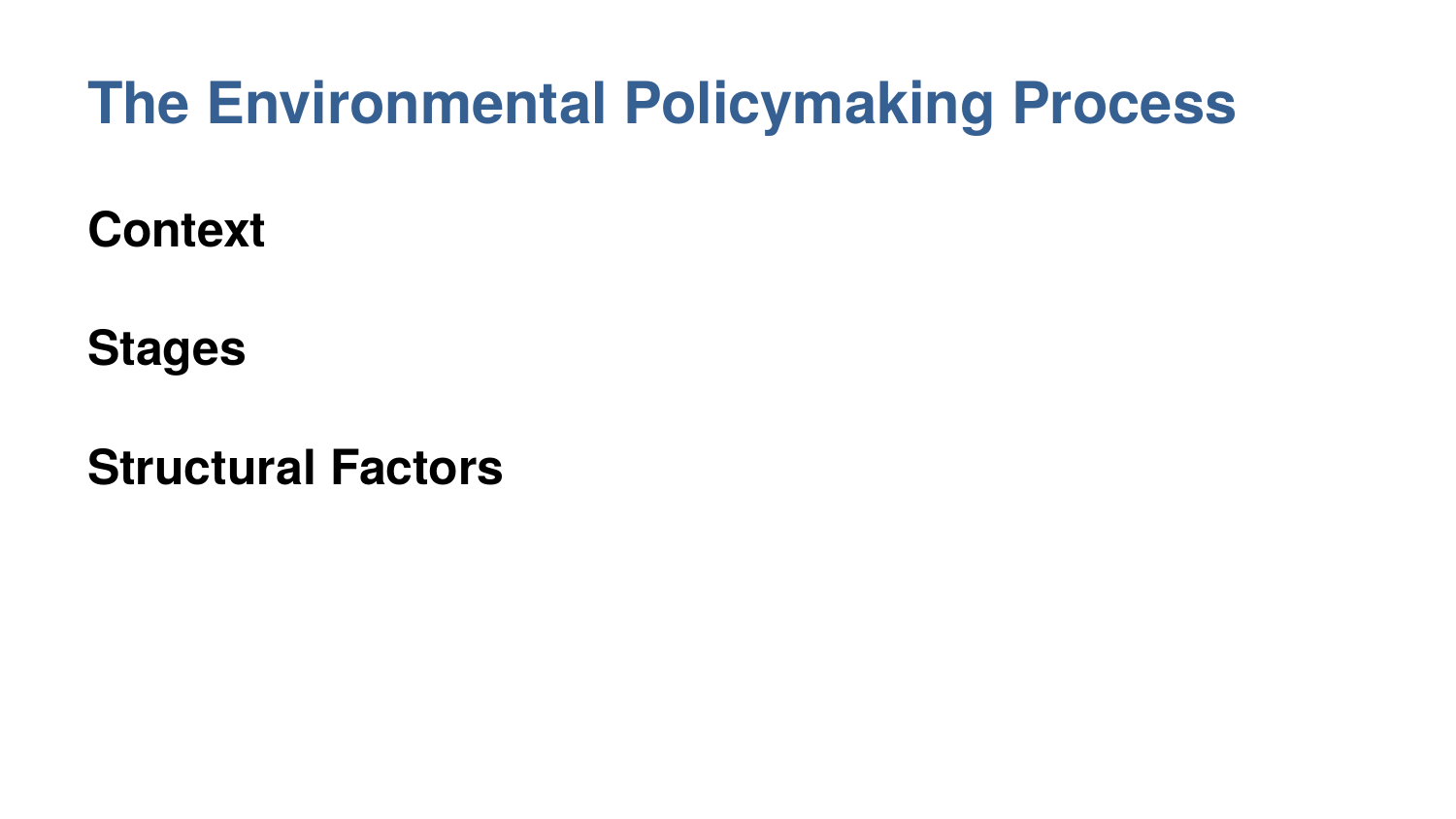

# The Environmental Policymaking Process
Context
Stages
Structural Factors